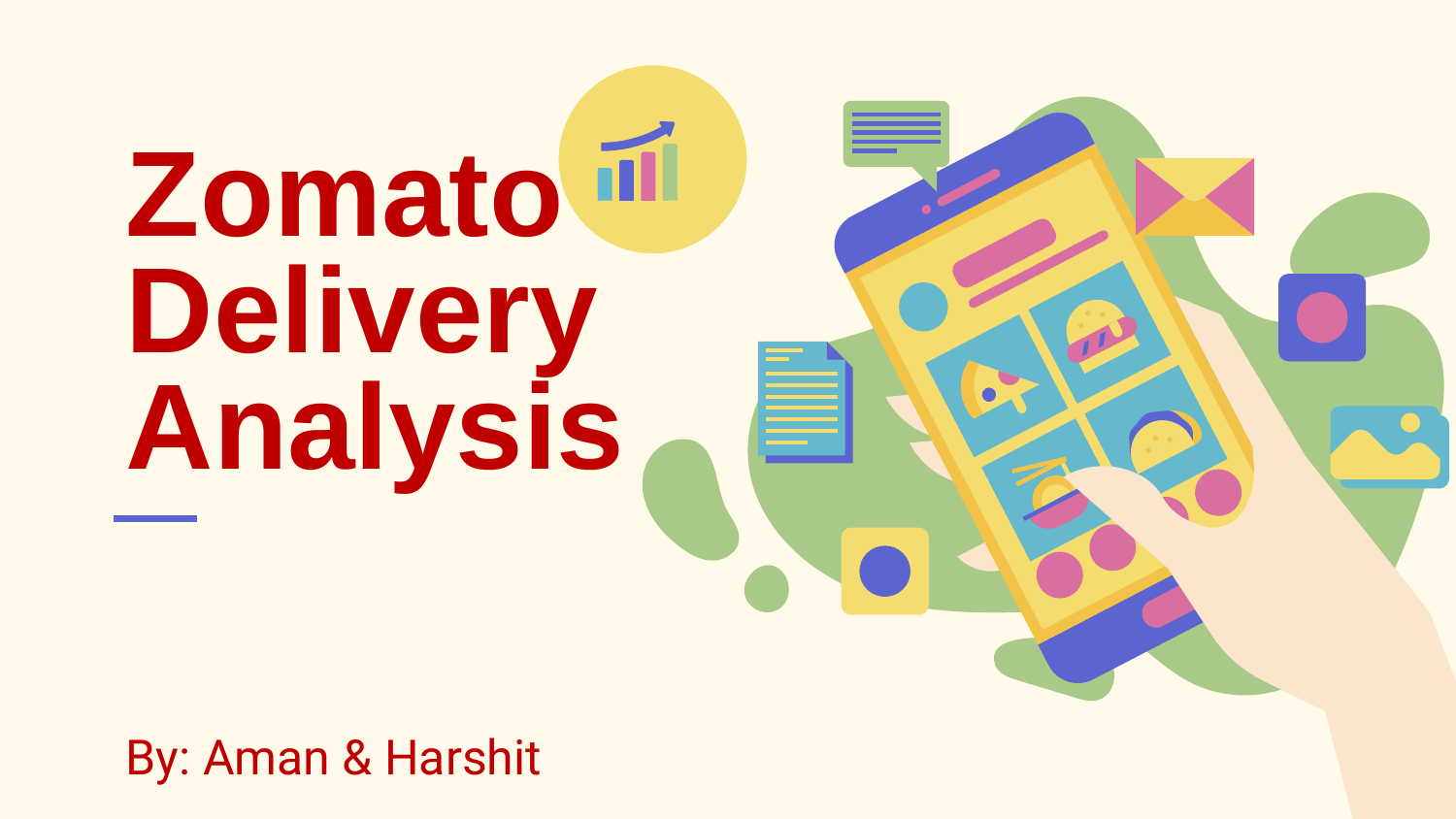

# Zomato Delivery Analysis

By: Aman & Harshit